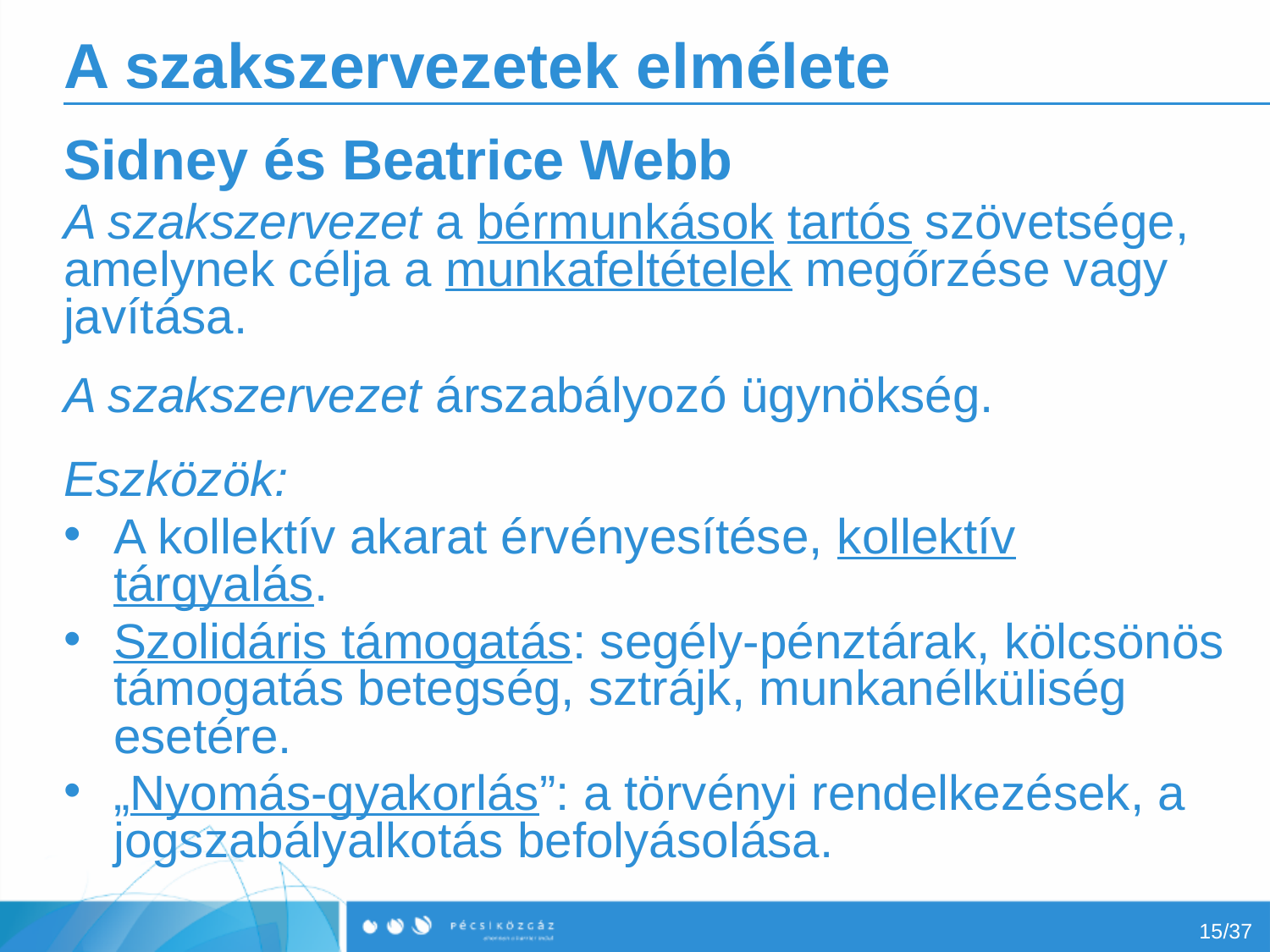

# A szakszervezetek elmélete
Sidney és Beatrice Webb
A szakszervezet a bérmunkások tartós szövetsége, amelynek célja a munkafeltételek megőrzése vagy javítása.
A szakszervezet árszabályozó ügynökség.
Eszközök:
A kollektív akarat érvényesítése, kollektív tárgyalás.
Szolidáris támogatás: segély-pénztárak, kölcsönös támogatás betegség, sztrájk, munkanélküliség esetére.
„Nyomás-gyakorlás”: a törvényi rendelkezések, a jogszabályalkotás befolyásolása.

15/37